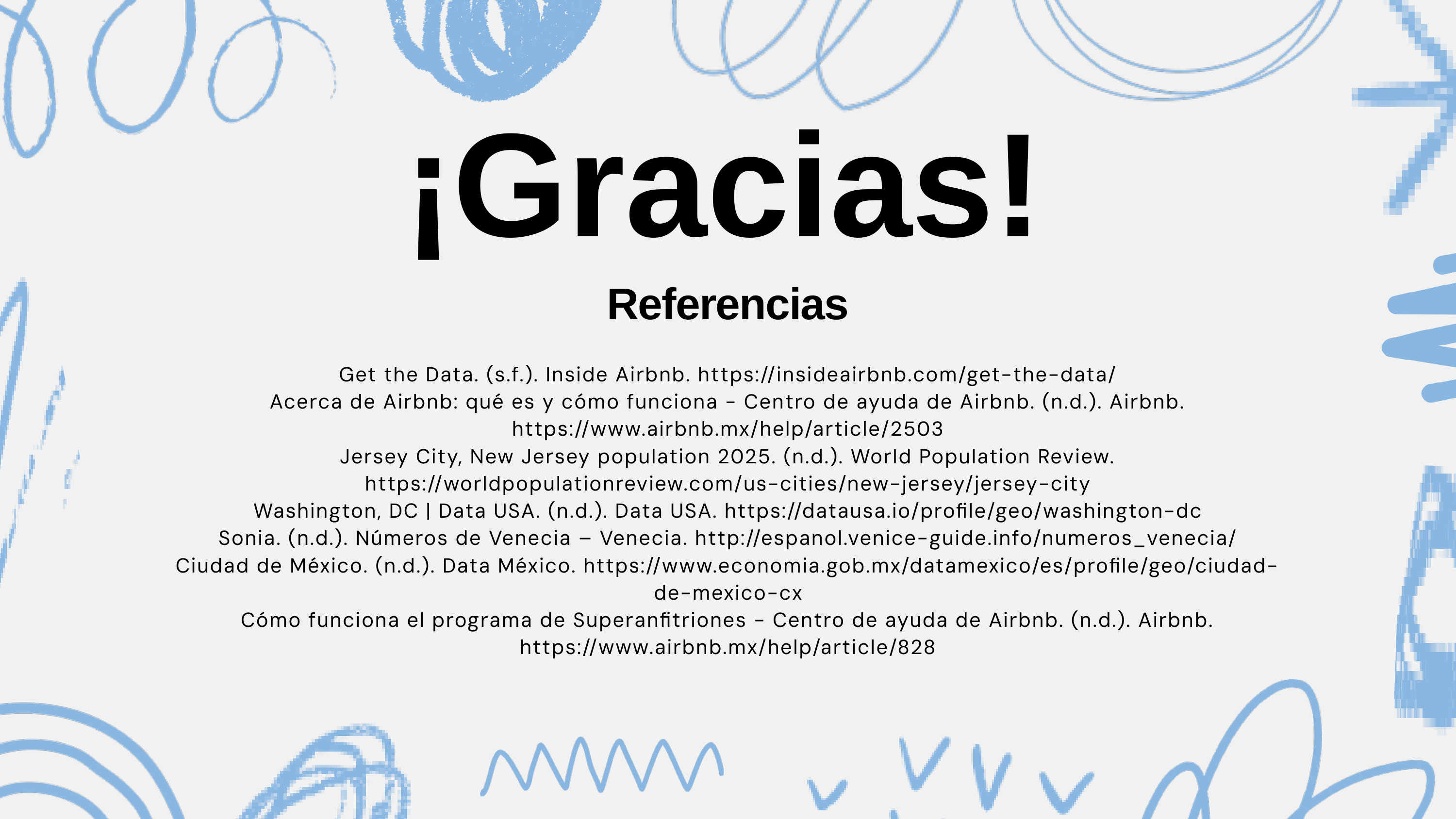

¡Gracias!

Referencias

Get the Data. (s.f.). Inside Airbnb. https://insideairbnb.com/get-the-data/
Acerca de Airbnb: qué es y cómo funciona - Centro de ayuda de Airbnb. (n.d.). Airbnb. https://www.airbnb.mx/help/article/2503
Jersey City, New Jersey population 2025. (n.d.). World Population Review. https://worldpopulationreview.com/us-cities/new-jersey/jersey-city
Washington, DC | Data USA. (n.d.). Data USA. https://datausa.io/profile/geo/washington-dc
Sonia. (n.d.). Números de Venecia – Venecia. http://espanol.venice-guide.info/numeros_venecia/
Ciudad de México. (n.d.). Data México. https://www.economia.gob.mx/datamexico/es/profile/geo/ciudad-de-mexico-cx
Cómo funciona el programa de Superanfitriones - Centro de ayuda de Airbnb. (n.d.). Airbnb. https://www.airbnb.mx/help/article/828